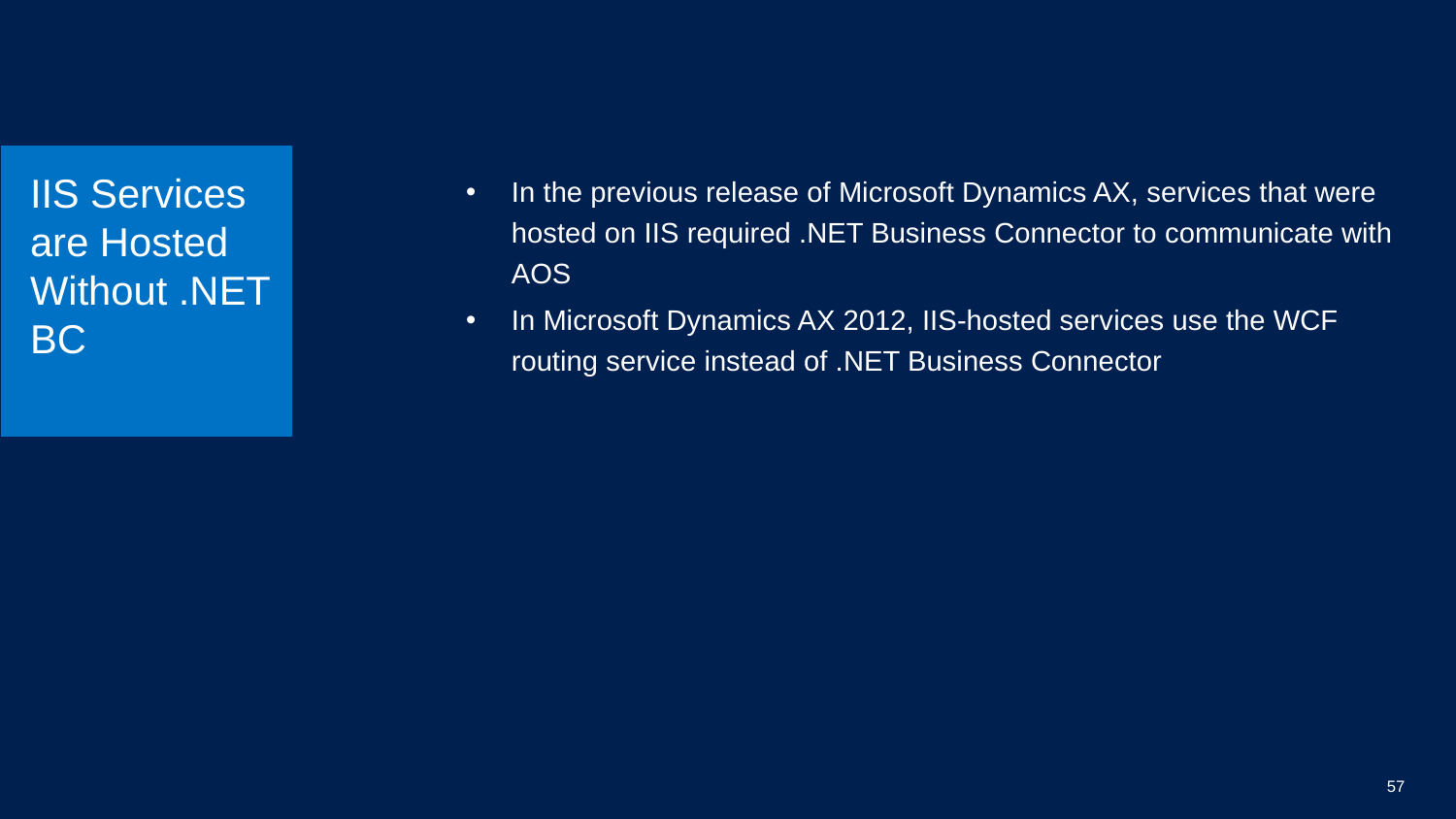

# IIS Services are Hosted Without .NET BC
In the previous release of Microsoft Dynamics AX, services that were hosted on IIS required .NET Business Connector to communicate with AOS
In Microsoft Dynamics AX 2012, IIS-hosted services use the WCF routing service instead of .NET Business Connector
57